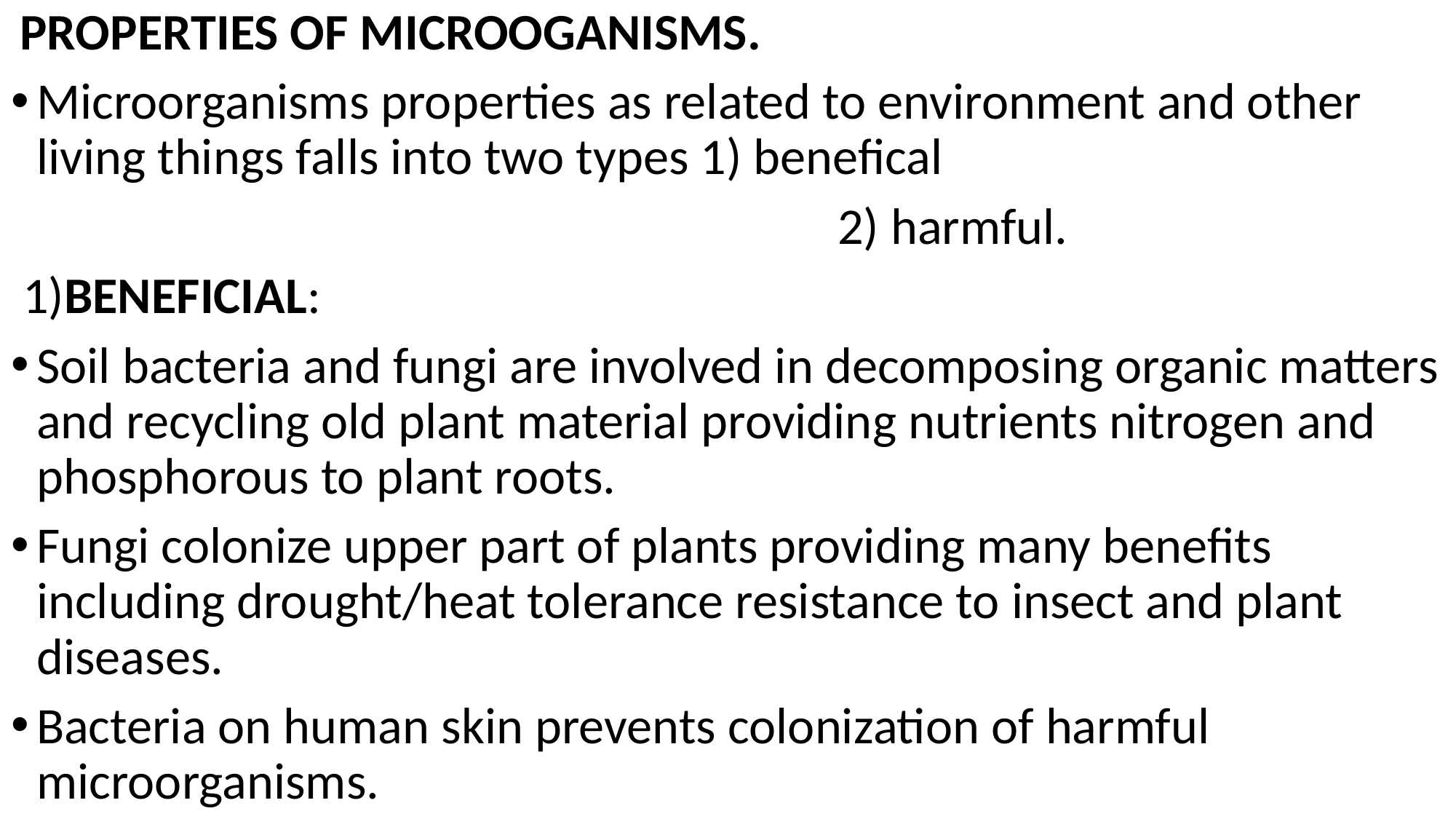

PROPERTIES OF MICROOGANISMS.
Microorganisms properties as related to environment and other living things falls into two types 1) benefical
                                                                       2) harmful.
 1)BENEFICIAL:
Soil bacteria and fungi are involved in decomposing organic matters and recycling old plant material providing nutrients nitrogen and phosphorous to plant roots.
Fungi colonize upper part of plants providing many benefits including drought/heat tolerance resistance to insect and plant diseases.
Bacteria on human skin prevents colonization of harmful microorganisms.